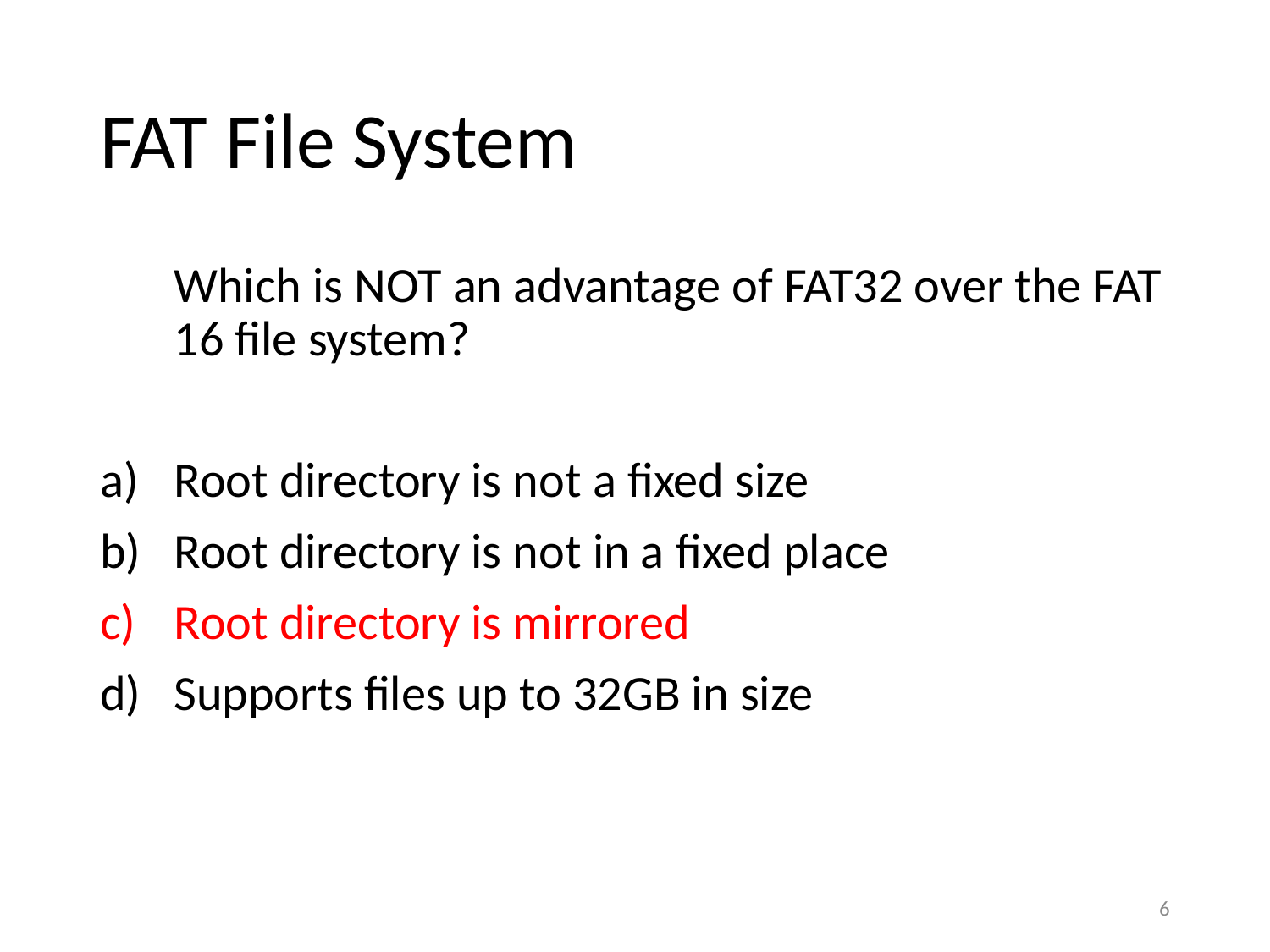

# FAT File System
	Which is NOT an advantage of FAT32 over the FAT 16 file system?

Root directory is not a fixed size
Root directory is not in a fixed place
Root directory is mirrored
Supports files up to 32GB in size
6